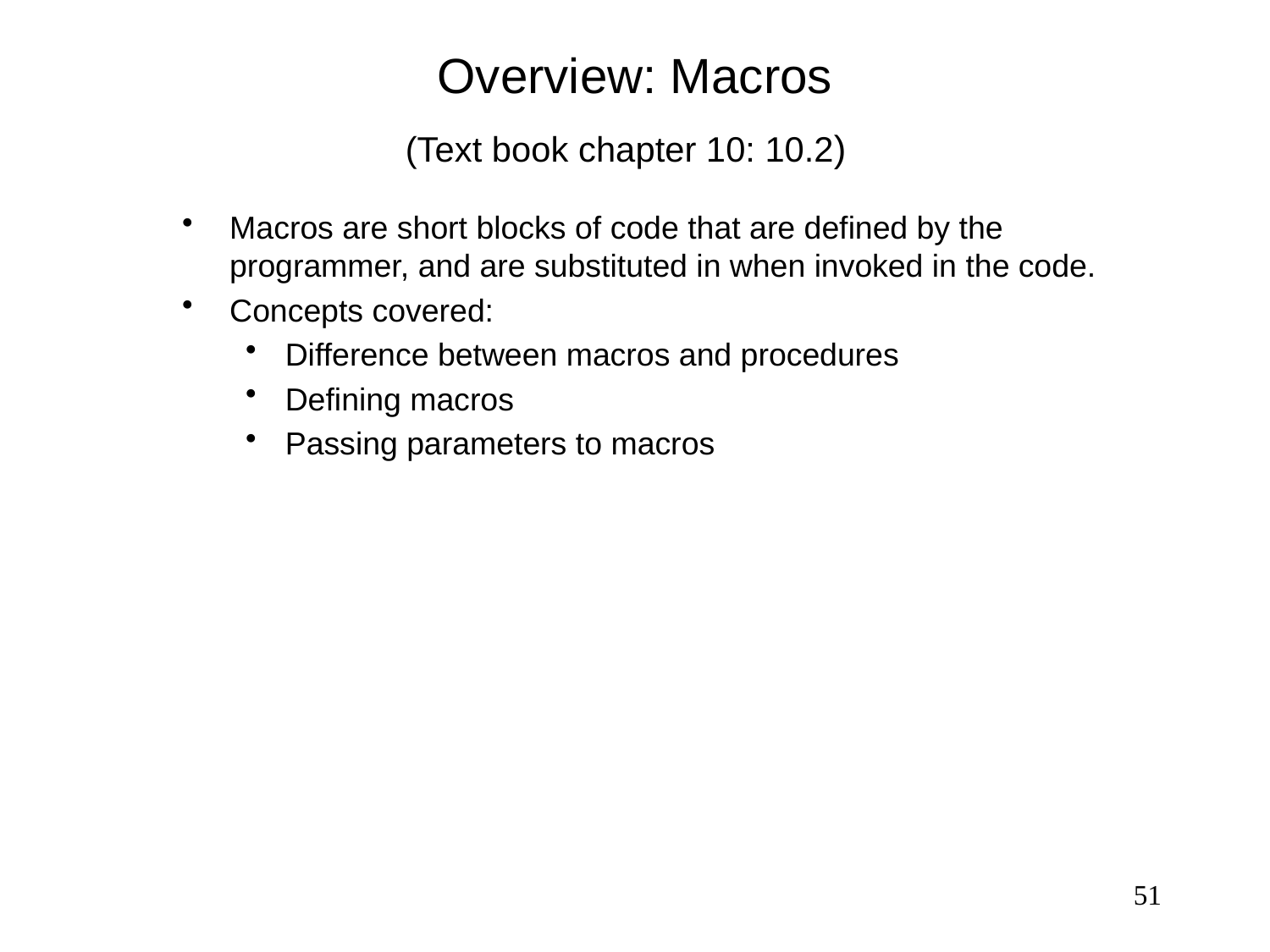

Overview: Macros
(Text book chapter 10: 10.2)
Macros are short blocks of code that are defined by the programmer, and are substituted in when invoked in the code.
Concepts covered:
Difference between macros and procedures
Defining macros
Passing parameters to macros

51